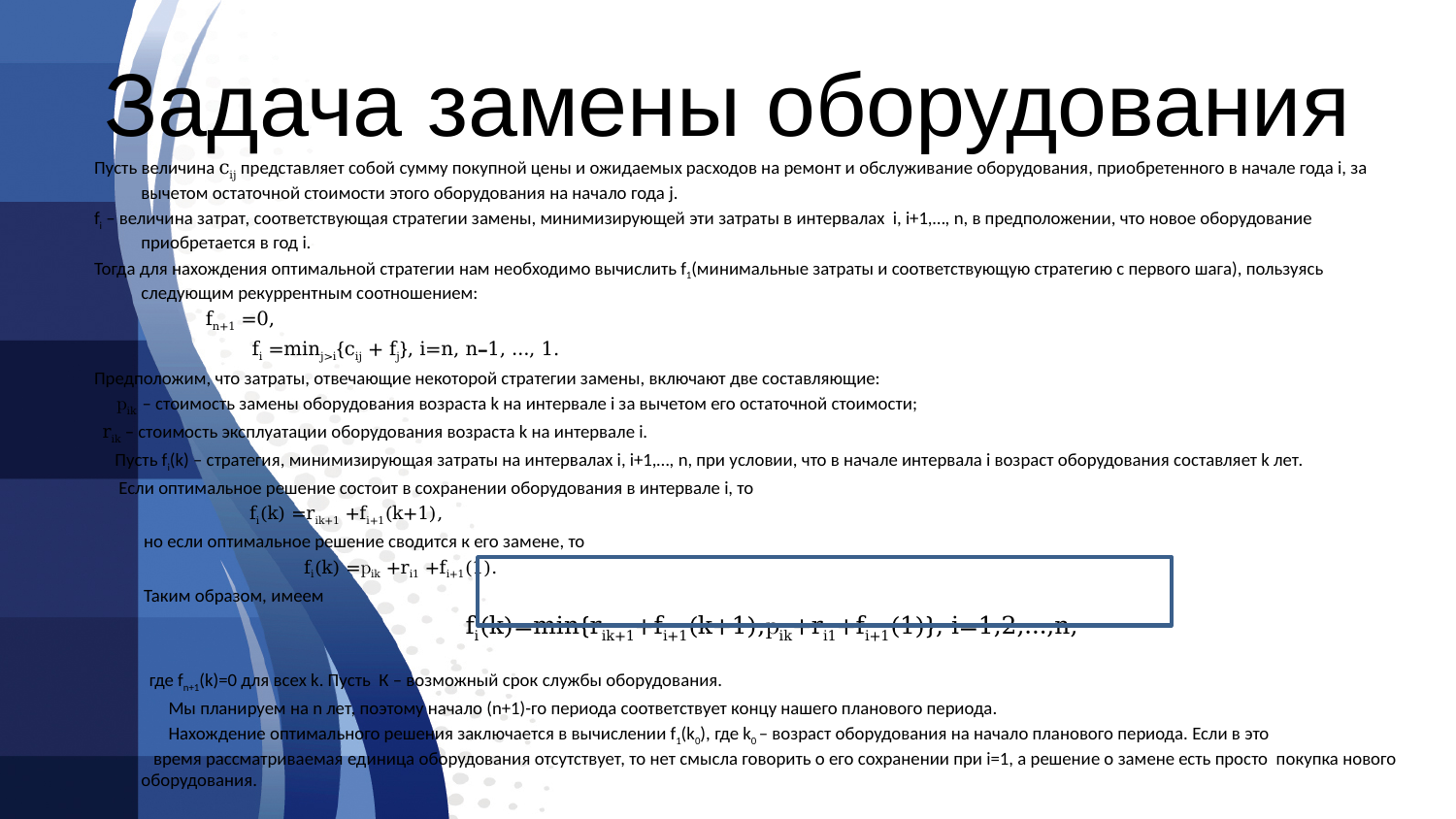

# Задача замены оборудования
Пусть величина cij представляет собой сумму покупной цены и ожидаемых расходов на ремонт и обслуживание оборудования, приобретенного в начале года i, за вычетом остаточной стоимости этого оборудования на начало года j.
fi – величина затрат, соответствующая стратегии замены, минимизирующей эти затраты в интервалах  i, i+1,…, n, в предположении, что новое оборудование приобретается в год i.
Тогда для нахождения оптимальной стратегии нам необходимо вычислить f1(минимальные затраты и соответствующую стратегию с первого шага), пользуясь следующим рекуррентным соотношением:
                           fn+1 =0,
                          fi =minj>i{cij + fj}, i=n, n–1, …, 1.
Предположим, что затраты, отвечающие некоторой стратегии замены, включают две составляющие:
     рik – стоимость замены оборудования возраста k на интервале i за вычетом его остаточной стоимости;
  rik – стоимость эксплуатации оборудования возраста k на интервале i.
     Пусть fi(k) – стратегия, минимизирующая затраты на интервалах i, i+1,…, n, при условии, что в начале интервала i возраст оборудования составляет k лет.
      Если оптимальное решение состоит в сохранении оборудования в интервале i, то
                                    fi(k) =rik+1 +fi+1(k+1),
            но если оптимальное решение сводится к его замене, то
                                    fi(k) =рik +ri1 +fi+1(1).
            Таким образом, имеем
                                                                                          fi(k)=min{rik+1+fi+1(k+1),рik+ri1+fi+1(1)}, i=1,2,…,n,
  где fn+1(k)=0 для всех k. Пусть  К – возможный срок службы оборудования.
                  Мы планируем на n лет, поэтому начало (n+1)-го периода соответствует концу нашего планового периода.
                  Нахождение оптимального решения заключается в вычислении f1(k0), где k0 – возраст оборудования на начало планового периода. Если в это                                        время рассматриваемая единица оборудования отсутствует, то нет смысла говорить о его сохранении при i=1, а решение о замене есть просто  покупка нового оборудования.